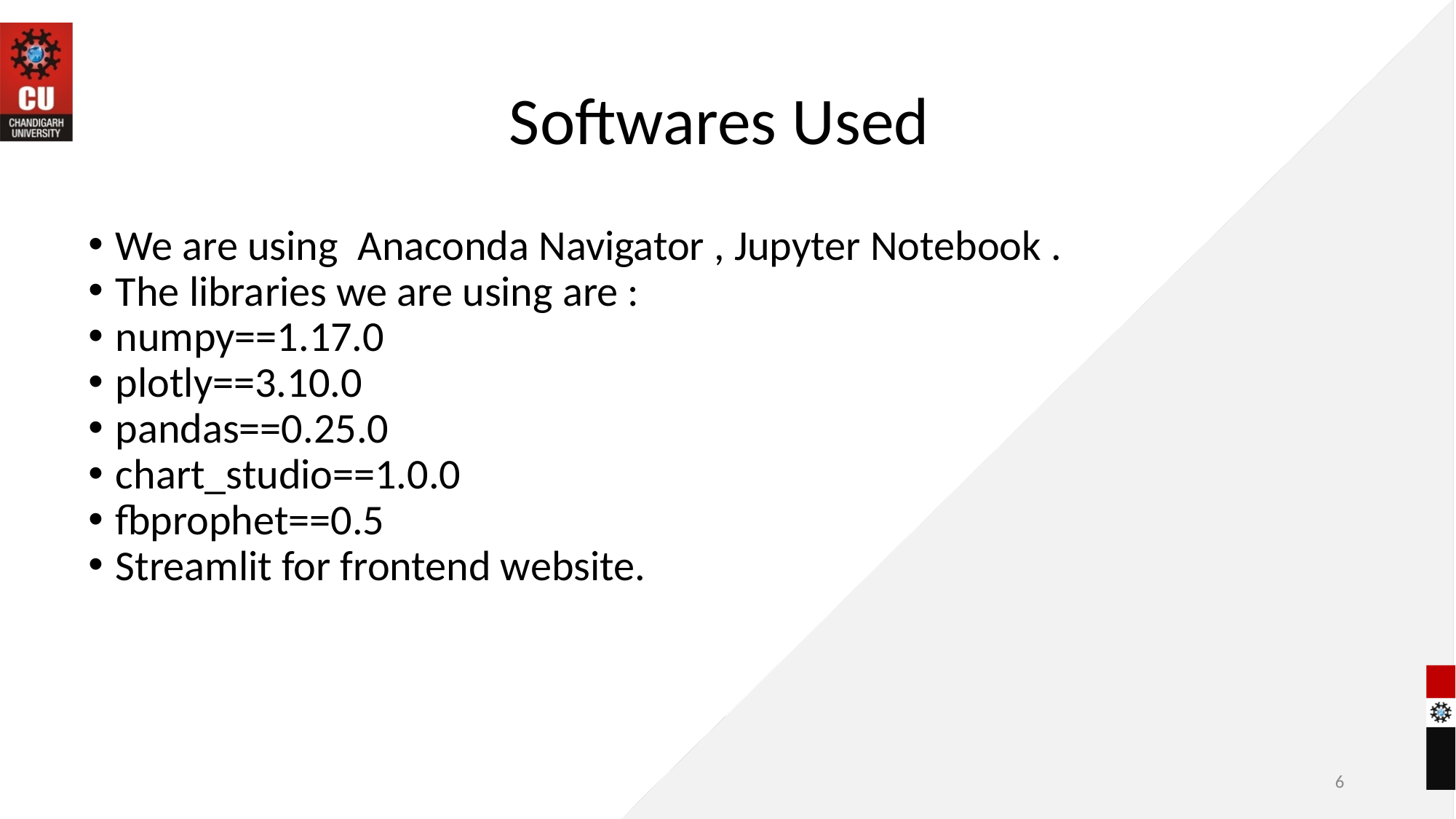

# Softwares Used
We are using  Anaconda Navigator , Jupyter Notebook .
The libraries we are using are :
numpy==1.17.0
plotly==3.10.0
pandas==0.25.0
chart_studio==1.0.0
fbprophet==0.5
Streamlit for frontend website.

6